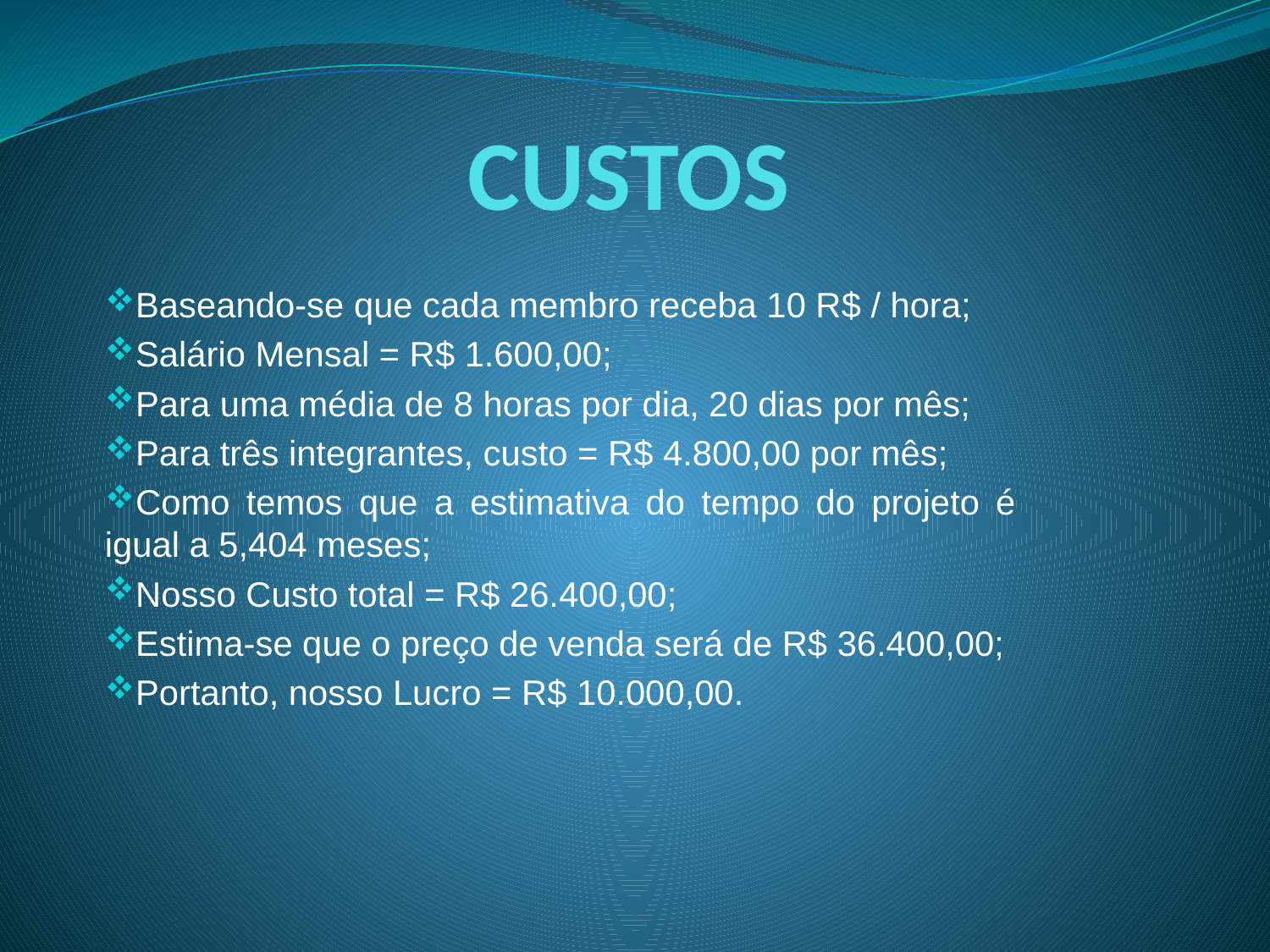

# CUSTOS
Baseando-se que cada membro receba 10 R$ / hora;
Salário Mensal = R$ 1.600,00;
Para uma média de 8 horas por dia, 20 dias por mês;
Para três integrantes, custo = R$ 4.800,00 por mês;
Como temos que a estimativa do tempo do projeto é igual a 5,404 meses;
Nosso Custo total = R$ 26.400,00;
Estima-se que o preço de venda será de R$ 36.400,00;
Portanto, nosso Lucro = R$ 10.000,00.